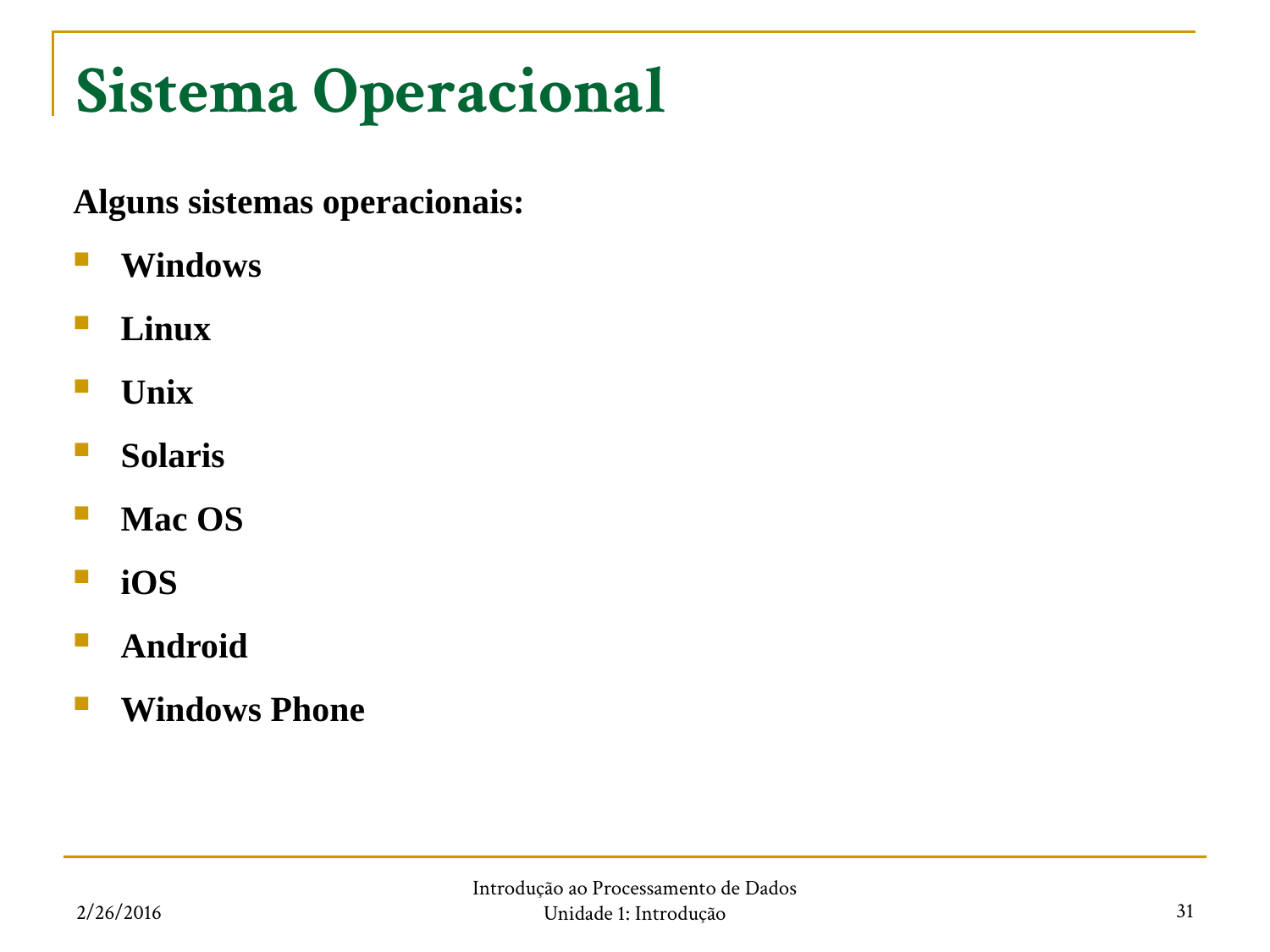

# Sistema Operacional
Alguns sistemas operacionais:
Windows
Linux
Unix
Solaris
Mac OS
iOS
Android
Windows Phone

2/26/2016
31
Introdução ao Processamento de Dados
Unidade 1: Introdução